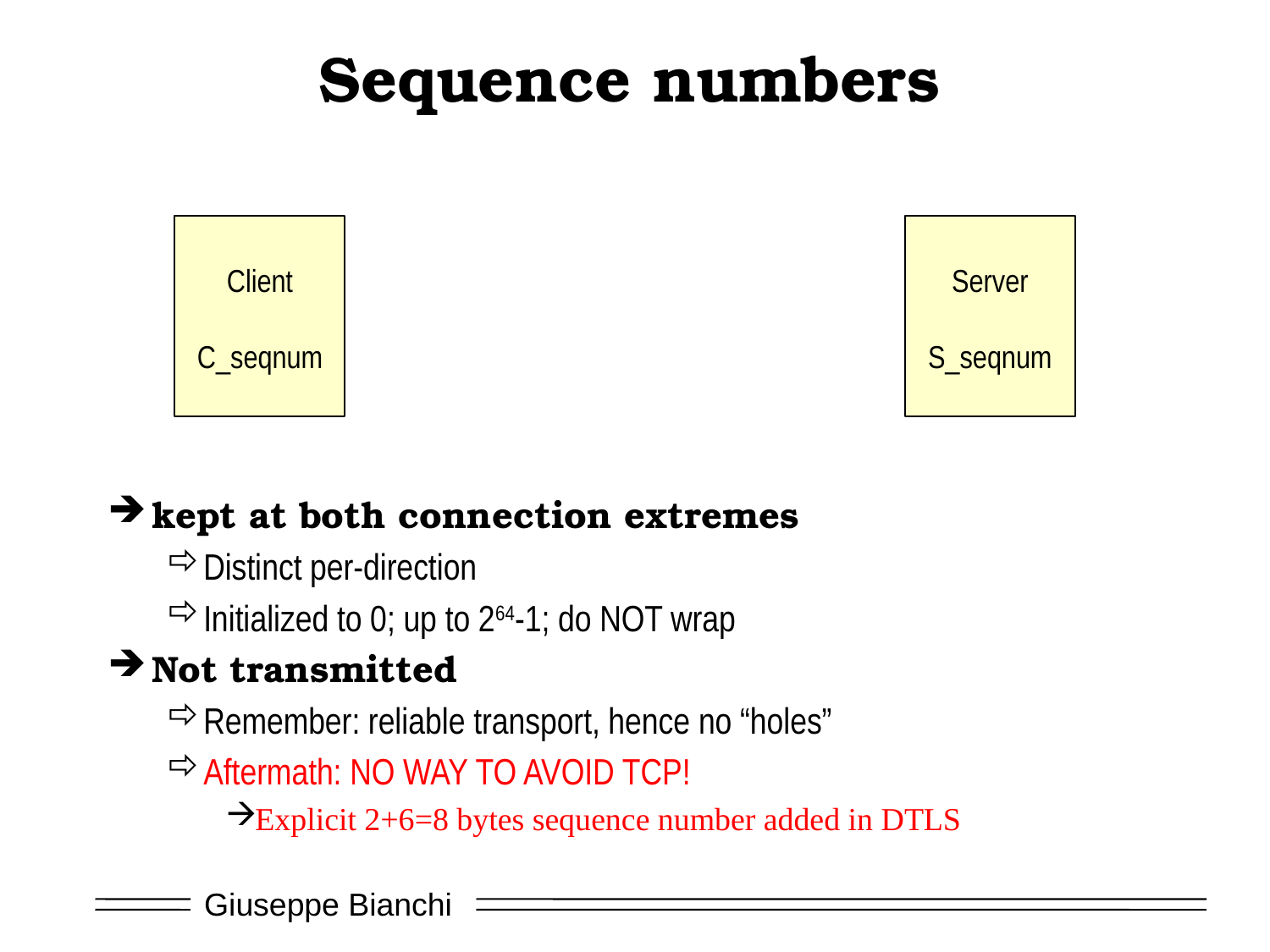

# Sequence numbers

Client

C_seqnum

Server

S_seqnum
kept at both connection extremes
Distinct per-direction
Initialized to 0; up to 264-1; do NOT wrap
Not transmitted
Remember: reliable transport, hence no “holes”
Aftermath: NO WAY TO AVOID TCP!
Explicit 2+6=8 bytes sequence number added in DTLS